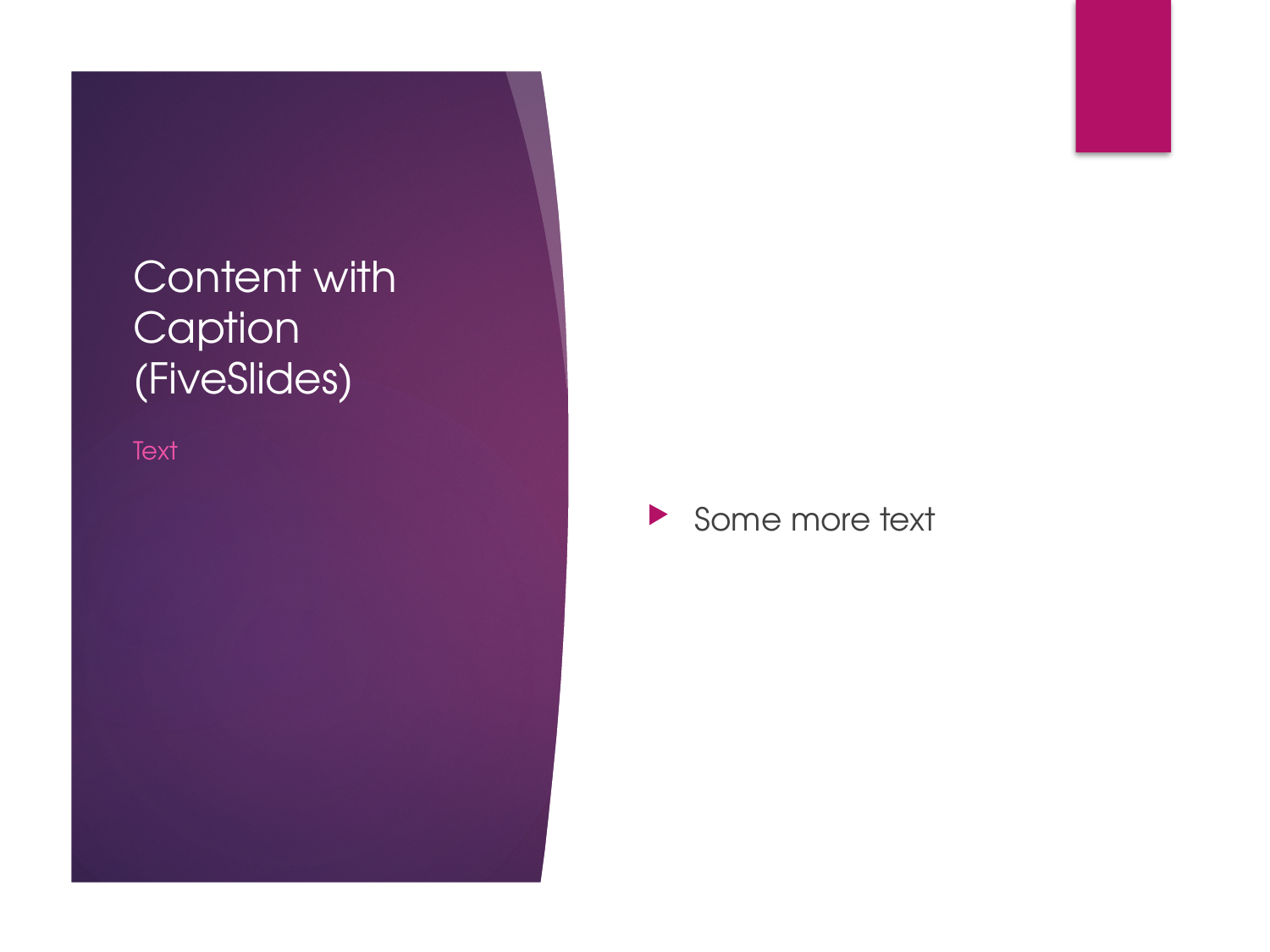

# Content with Caption (FiveSlides)
Some more text
Text